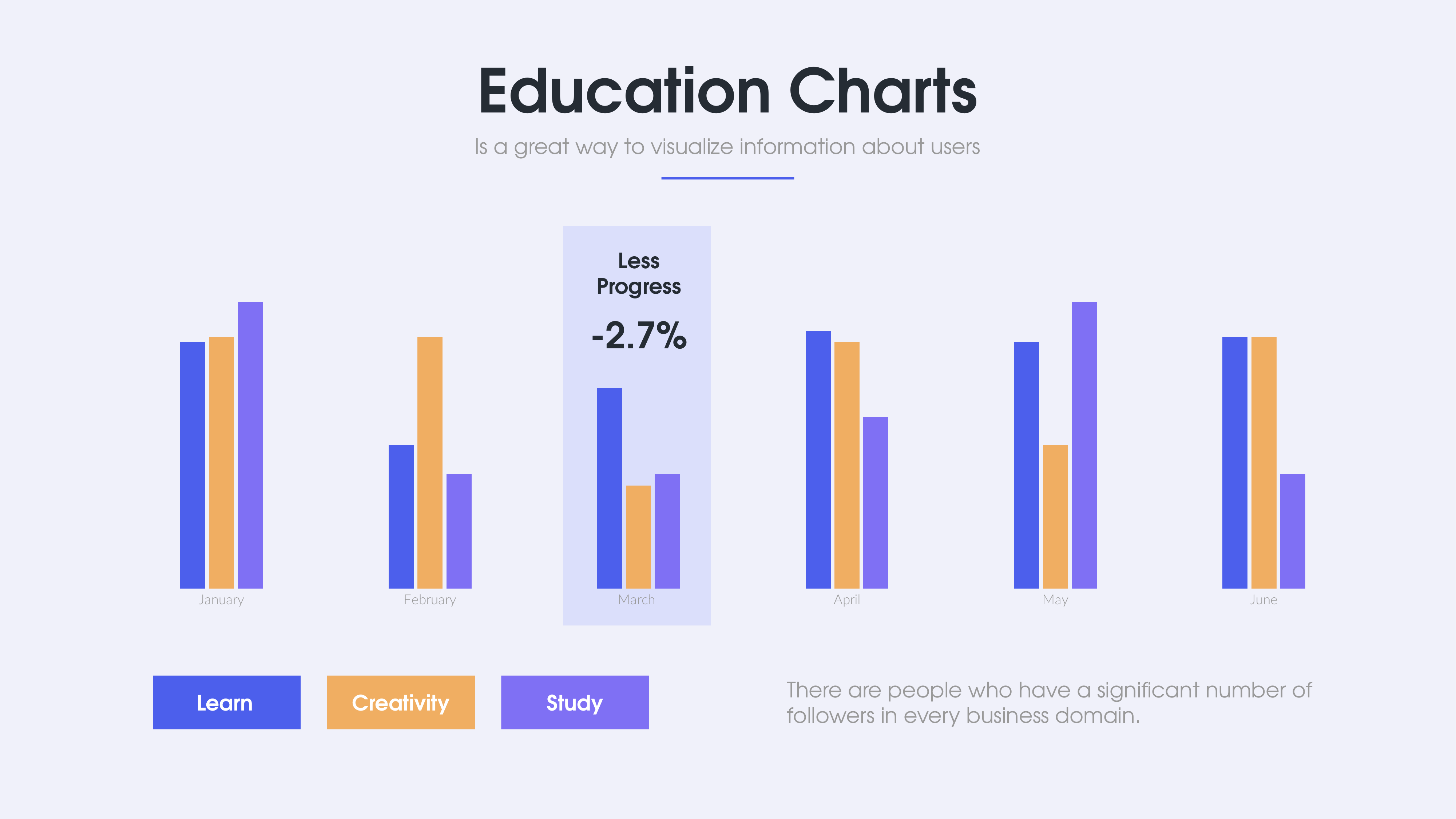

Education Charts
Is a great way to visualize information about users

### Chart

| Category | NASDAQ | NYSE | DOWN JONES |
|---|---|---|---|
| January | 4.3 | 4.4 | 5.0 |
| February | 2.5 | 4.4 | 2.0 |
| March  | 3.5 | 1.8 | 2.0 |
| April | 4.5 | 4.3 | 3.0 |
| May | 4.3 | 2.5 | 5.0 |
| June | 4.4 | 4.4 | 2.0 |
Less Progress
-2.7%
There are people who have a significant number of followers in every business domain.

Creativity
Study
Learn